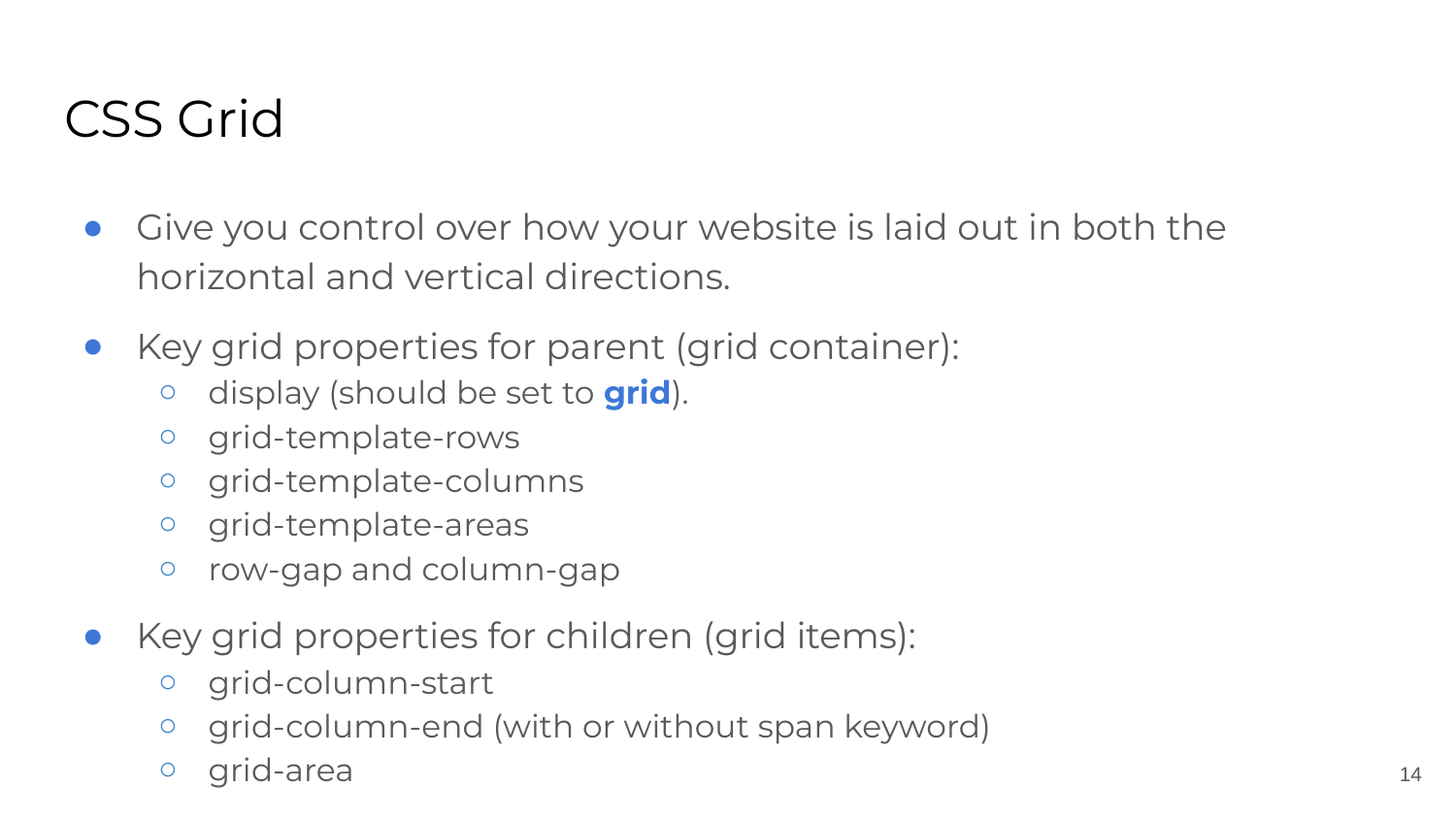

# CSS Grid
Give you control over how your website is laid out in both the horizontal and vertical directions.
Key grid properties for parent (grid container):
display (should be set to grid).
grid-template-rows
grid-template-columns
grid-template-areas
row-gap and column-gap
Key grid properties for children (grid items):
grid-column-start
grid-column-end (with or without span keyword)
grid-area
14